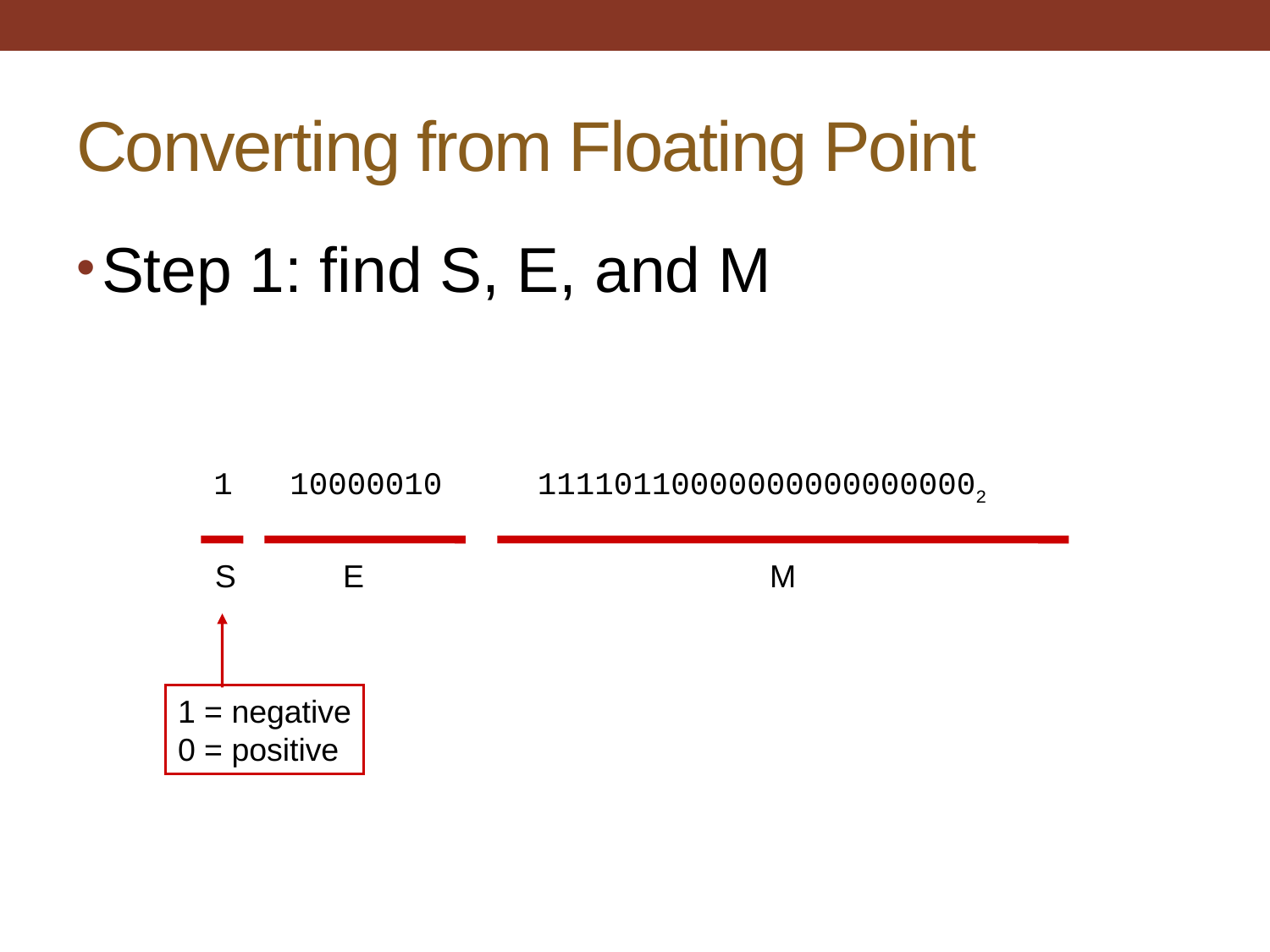

# Converting from Floating Point
Step 1: find S, E, and M

1   10000010     111101100000000000000002

S
E
M

1 = negative
0 = positive